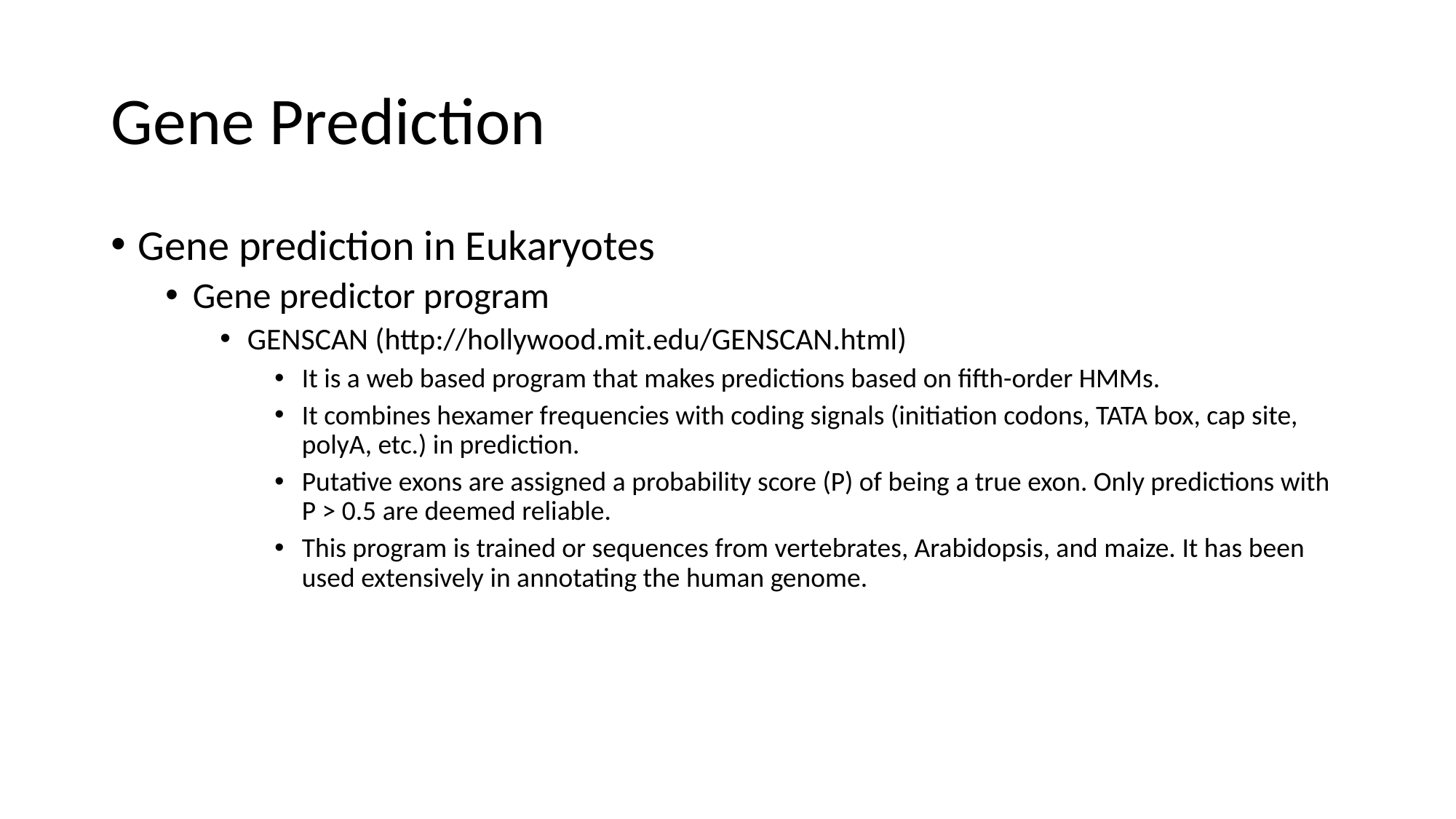

# Gene Prediction
Gene prediction in Eukaryotes
Gene predictor program
GENSCAN (http://hollywood.mit.edu/GENSCAN.html)
It is a web based program that makes predictions based on fifth-order HMMs.
It combines hexamer frequencies with coding signals (initiation codons, TATA box, cap site, polyA, etc.) in prediction.
Putative exons are assigned a probability score (P) of being a true exon. Only predictions with P > 0.5 are deemed reliable.
This program is trained or sequences from vertebrates, Arabidopsis, and maize. It has been used extensively in annotating the human genome.